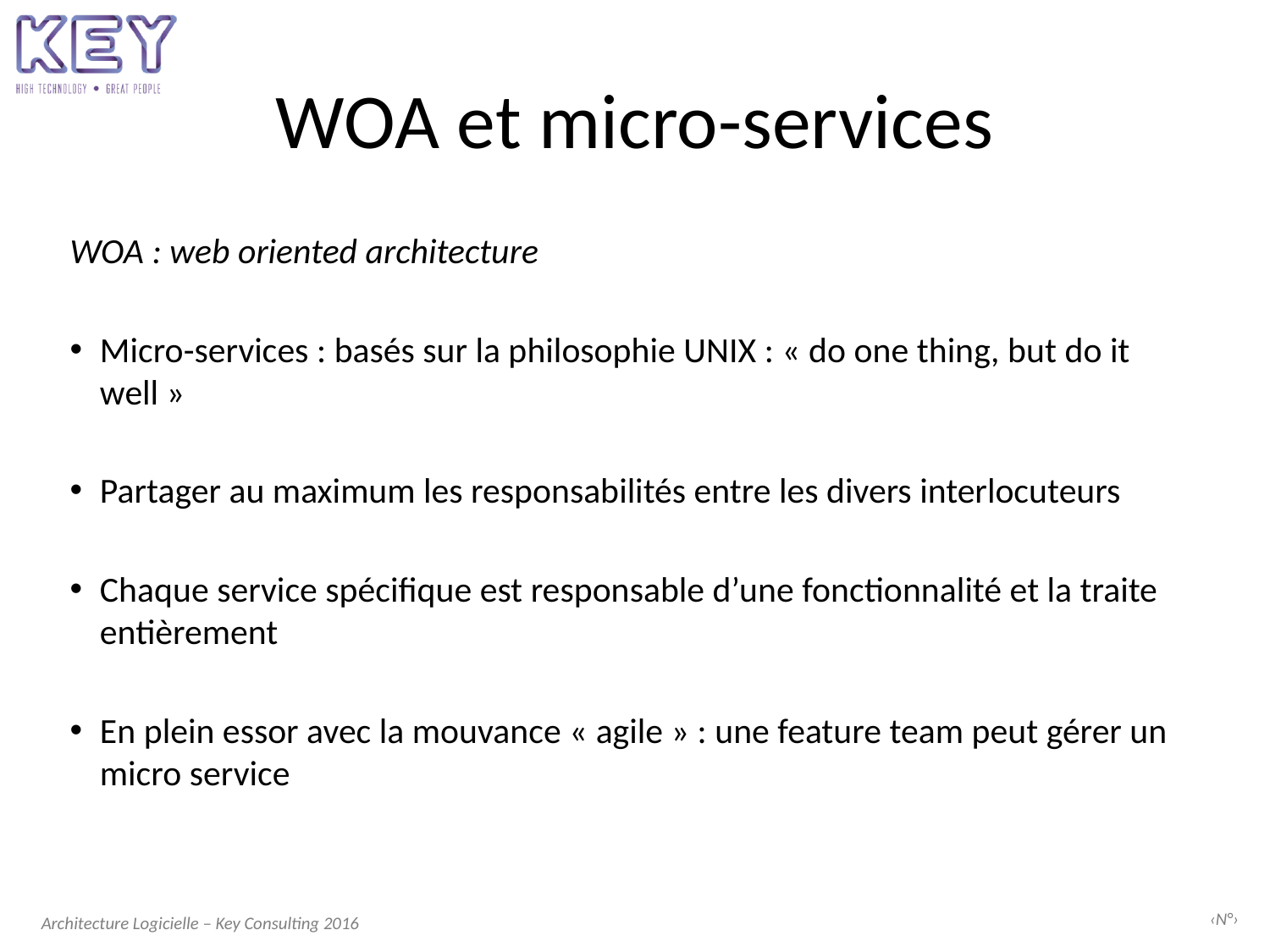

# WOA et micro-services
WOA : web oriented architecture

Micro-services : basés sur la philosophie UNIX : « do one thing, but do it well »

Partager au maximum les responsabilités entre les divers interlocuteurs

Chaque service spécifique est responsable d’une fonctionnalité et la traite entièrement

En plein essor avec la mouvance « agile » : une feature team peut gérer un micro service